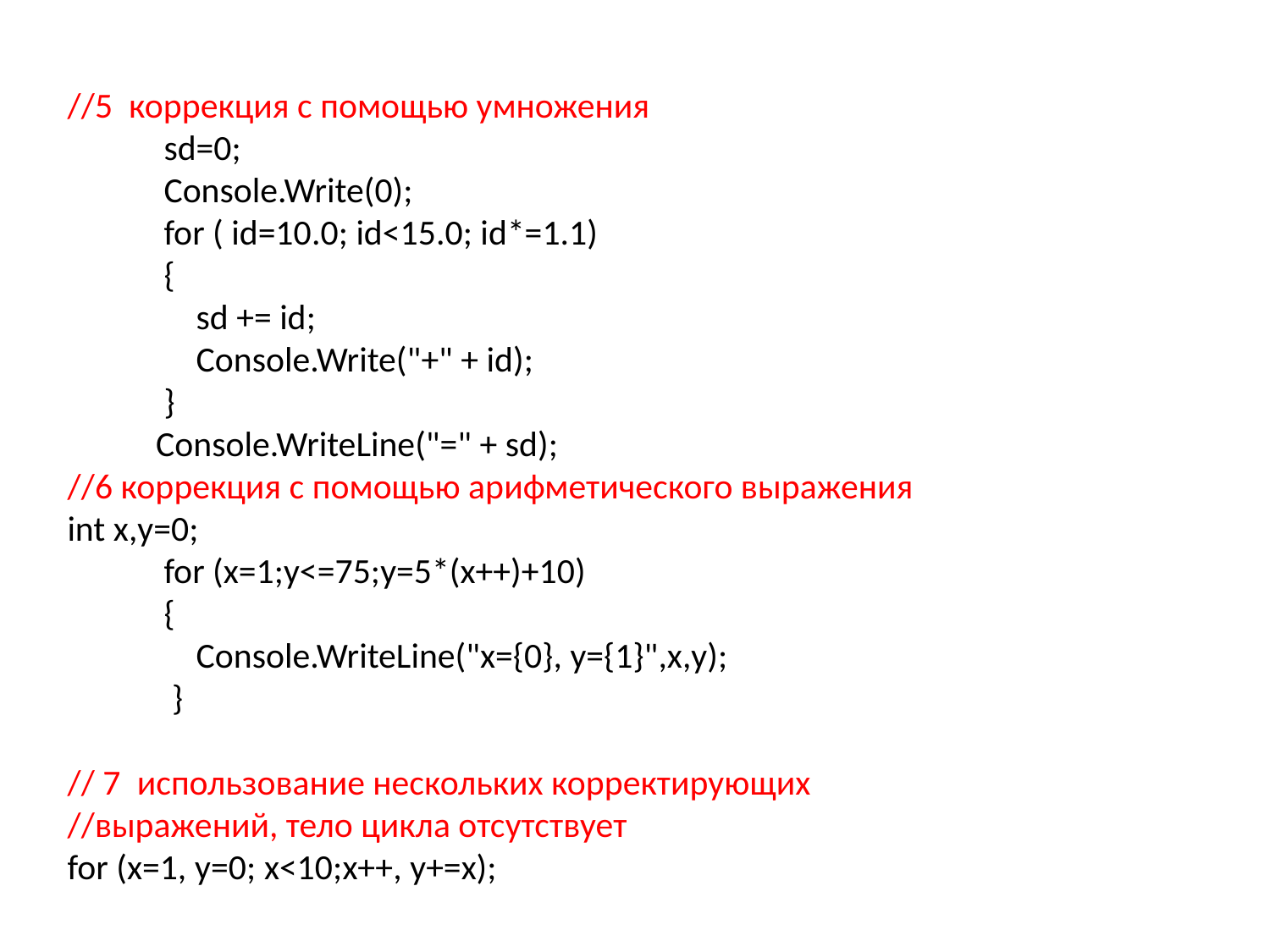

//5  коррекция с помощью умножения
            sd=0;
            Console.Write(0);
            for ( id=10.0; id<15.0; id*=1.1)
            {
                sd += id;
                Console.Write("+" + id);
            }
           Console.WriteLine("=" + sd);
//6 коррекция с помощью арифметического выражения
int x,y=0;
            for (x=1;y<=75;y=5*(x++)+10)
            {
                Console.WriteLine("x={0}, y={1}",x,y);
             }

// 7  использование нескольких корректирующих
//выражений, тело цикла отсутствует
for (x=1, y=0; x<10;x++, y+=x);